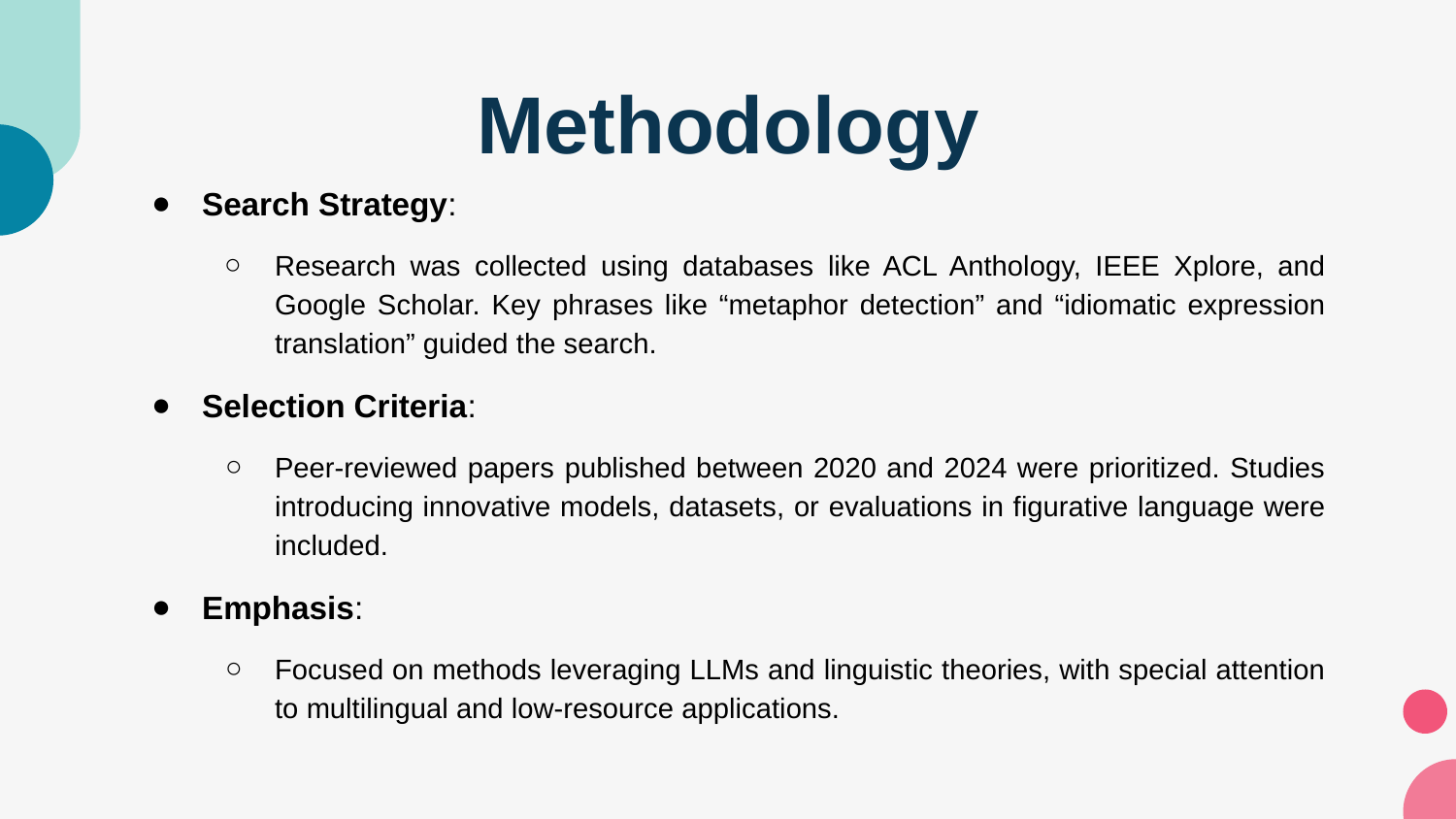

# Methodology
Search Strategy:
Research was collected using databases like ACL Anthology, IEEE Xplore, and Google Scholar. Key phrases like “metaphor detection” and “idiomatic expression translation” guided the search.
Selection Criteria:
Peer-reviewed papers published between 2020 and 2024 were prioritized. Studies introducing innovative models, datasets, or evaluations in figurative language were included.
Emphasis:
Focused on methods leveraging LLMs and linguistic theories, with special attention to multilingual and low-resource applications.